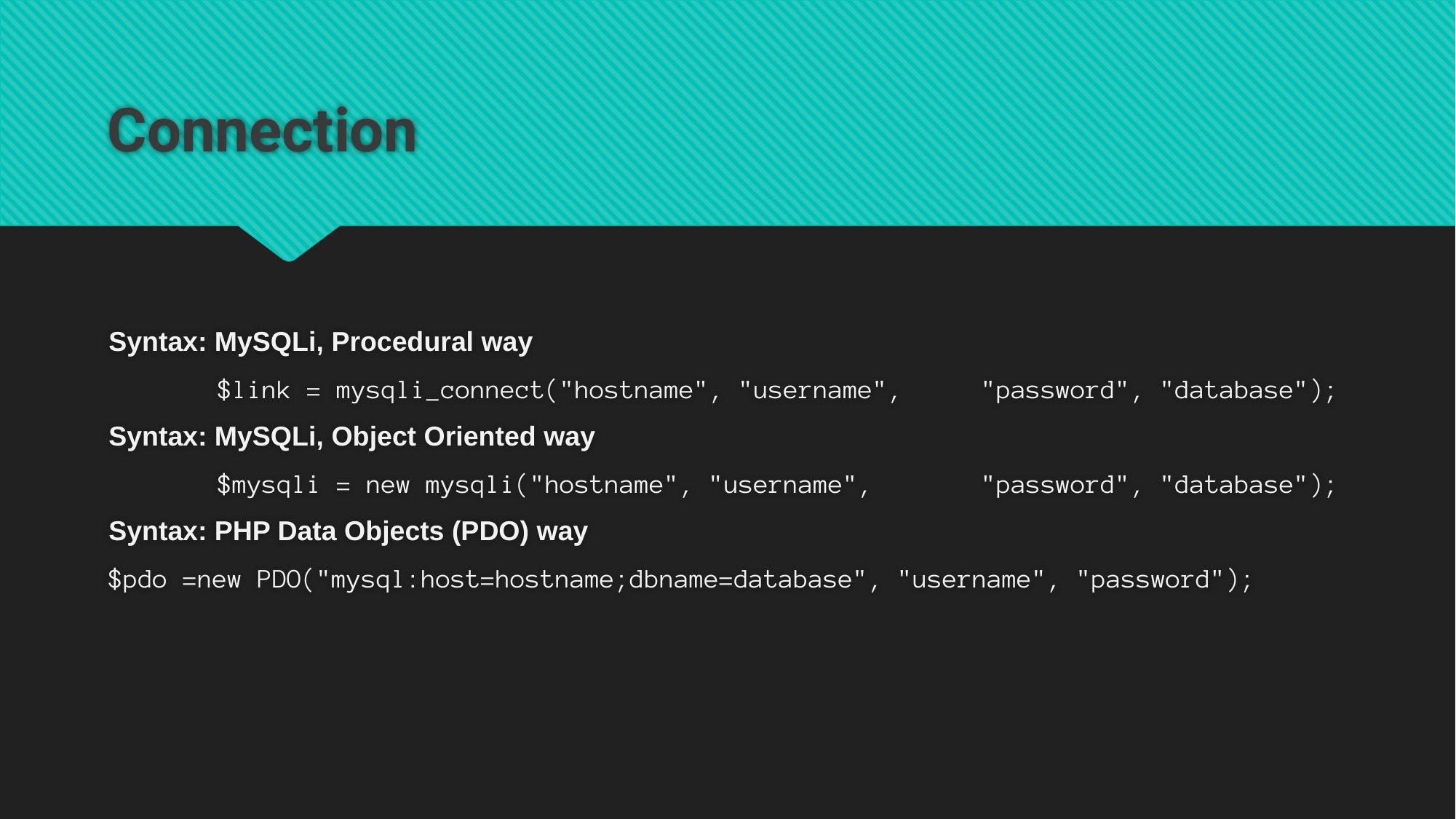

# Connection
Syntax: MySQLi, Procedural way
	$link = mysqli_connect("hostname", "username", 	"password", "database");
Syntax: MySQLi, Object Oriented way
	$mysqli = new mysqli("hostname", "username", 	"password", "database");
Syntax: PHP Data Objects (PDO) way
$pdo =new PDO("mysql:host=hostname;dbname=database", "username", "password");